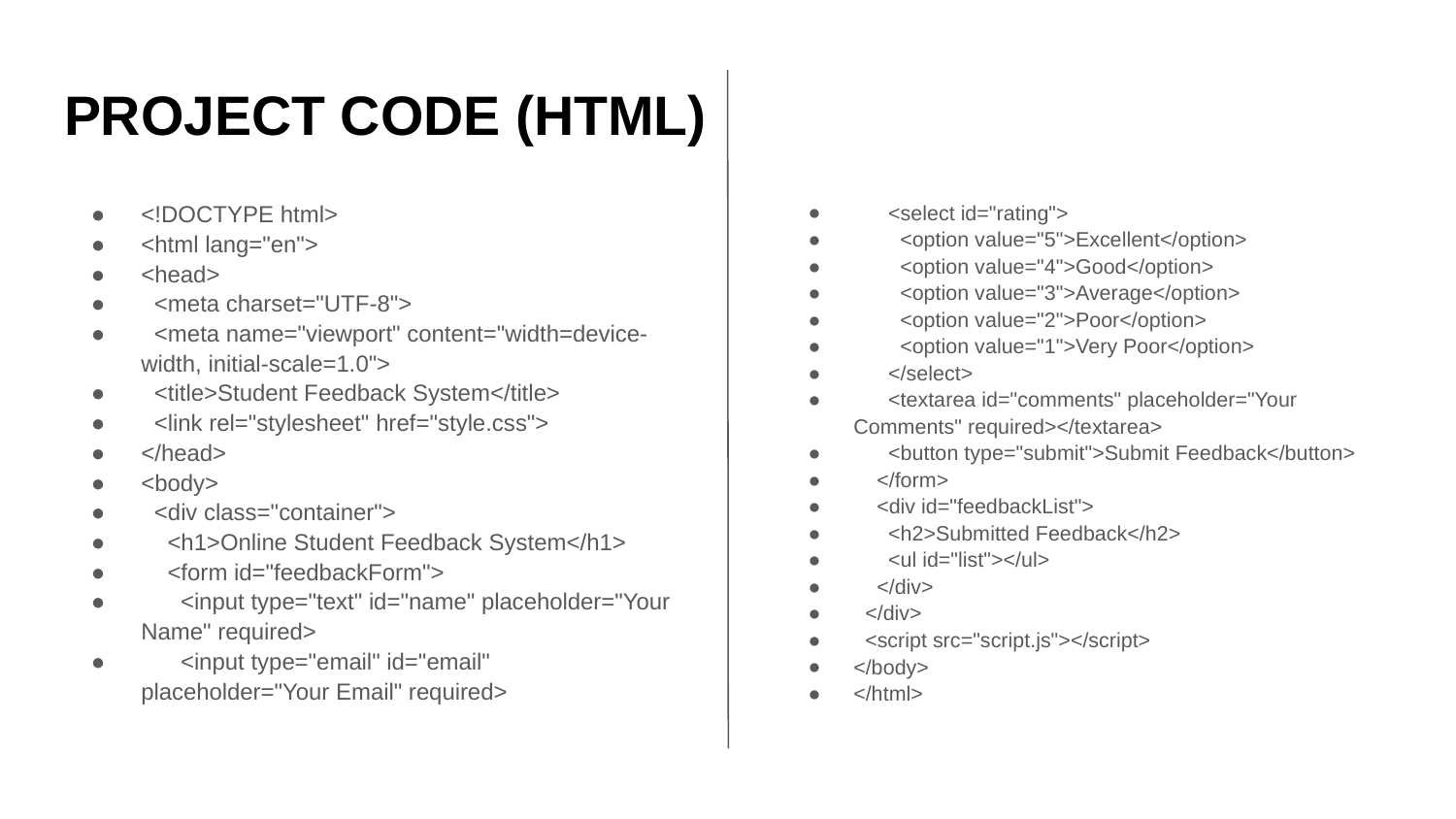

# PROJECT CODE (HTML)
<!DOCTYPE html>
<html lang="en">
<head>
  <meta charset="UTF-8">
  <meta name="viewport" content="width=device-width, initial-scale=1.0">
  <title>Student Feedback System</title>
  <link rel="stylesheet" href="style.css">
</head>
<body>
  <div class="container">
    <h1>Online Student Feedback System</h1>
    <form id="feedbackForm">
      <input type="text" id="name" placeholder="Your Name" required>
      <input type="email" id="email" placeholder="Your Email" required>

      <select id="rating">
        <option value="5">Excellent</option>
        <option value="4">Good</option>
        <option value="3">Average</option>
        <option value="2">Poor</option>
        <option value="1">Very Poor</option>
      </select>
      <textarea id="comments" placeholder="Your Comments" required></textarea>
      <button type="submit">Submit Feedback</button>
    </form>
    <div id="feedbackList">
      <h2>Submitted Feedback</h2>
      <ul id="list"></ul>
    </div>
  </div>
  <script src="script.js"></script>
</body>
</html>